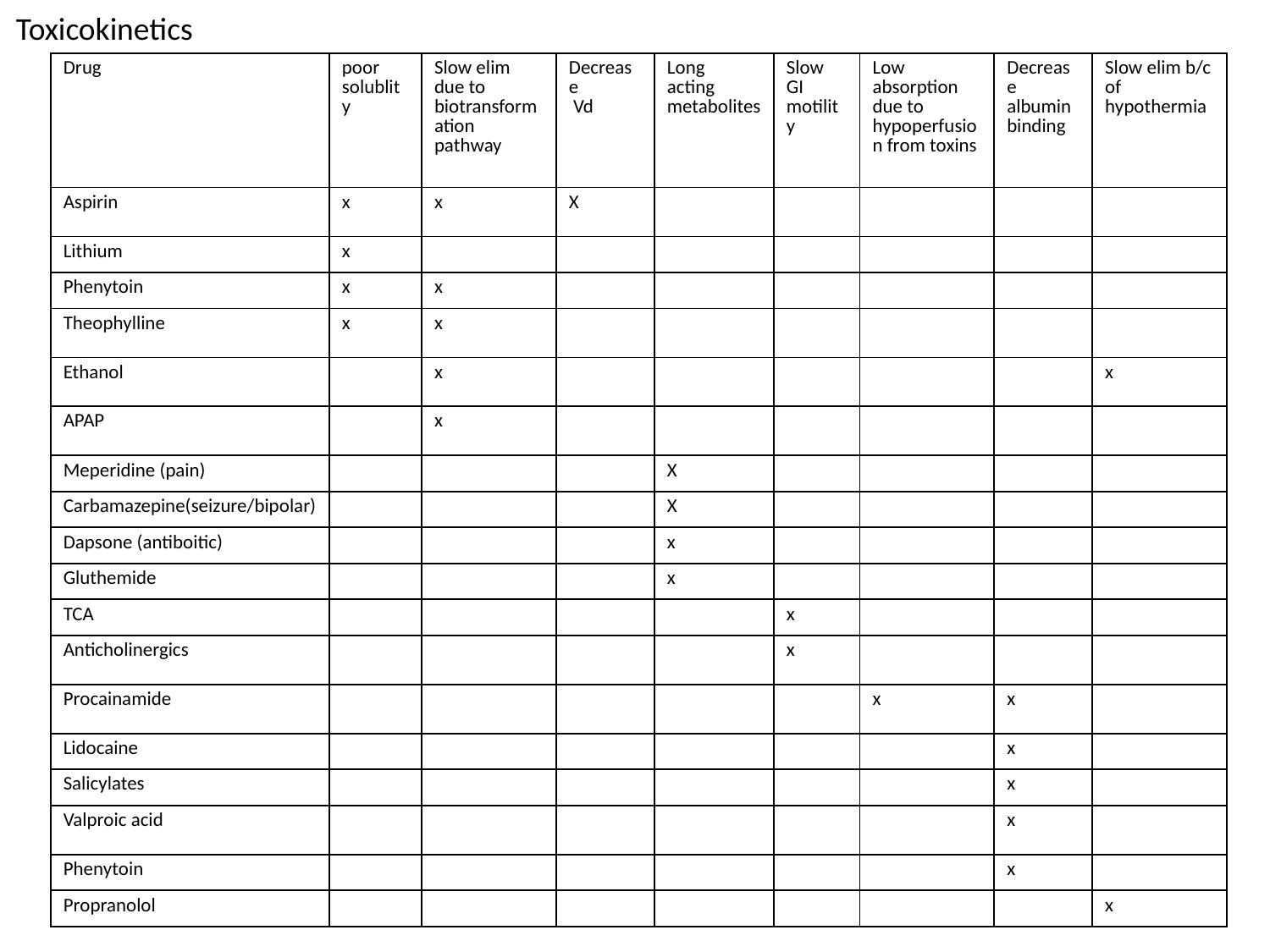

Toxicokinetics
| Drug | poor solublity | Slow elim due to biotransformation pathway | Decrease Vd | Long acting metabolites | Slow GI motility | Low absorption due to hypoperfusion from toxins | Decrease albumin binding | Slow elim b/c of hypothermia |
| --- | --- | --- | --- | --- | --- | --- | --- | --- |
| Aspirin | x | x | X |  |  |  |  |  |
| Lithium | x |  |  |  |  |  |  |  |
| Phenytoin | x | x |  |  |  |  |  |  |
| Theophylline | x | x |  |  |  |  |  |  |
| Ethanol |  | x |  |  |  |  |  | x |
| APAP |  | x |  |  |  |  |  |  |
| Meperidine (pain) |  |  |  | X |  |  |  |  |
| Carbamazepine(seizure/bipolar) |  |  |  | X |  |  |  |  |
| Dapsone (antiboitic) |  |  |  | x |  |  |  |  |
| Gluthemide |  |  |  | x |  |  |  |  |
| TCA |  |  |  |  | x |  |  |  |
| Anticholinergics |  |  |  |  | x |  |  |  |
| Procainamide |  |  |  |  |  | x | x |  |
| Lidocaine |  |  |  |  |  |  | x |  |
| Salicylates |  |  |  |  |  |  | x |  |
| Valproic acid |  |  |  |  |  |  | x |  |
| Phenytoin |  |  |  |  |  |  | x |  |
| Propranolol |  |  |  |  |  |  |  | x |